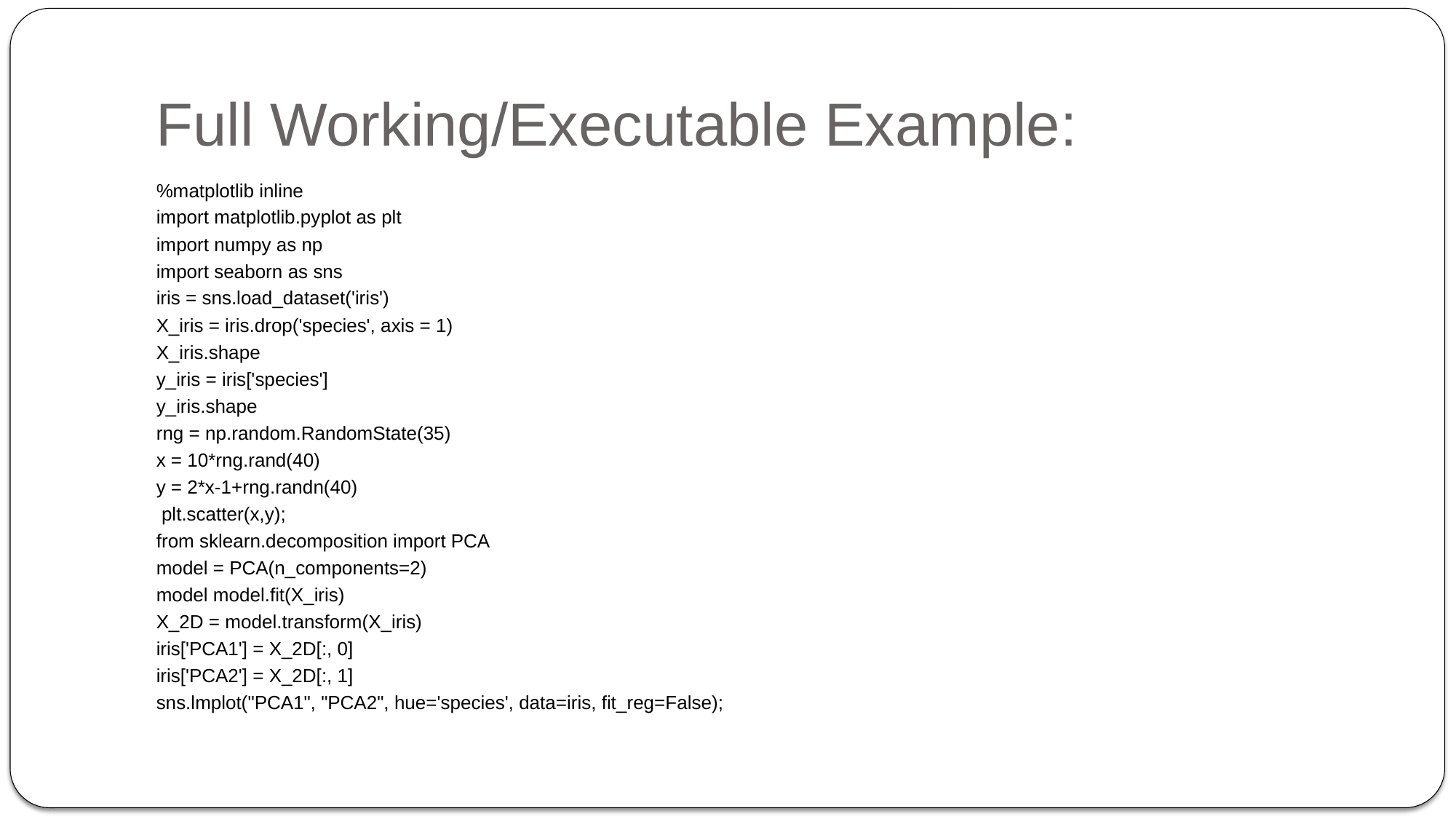

# Full Working/Executable Example:
%matplotlib inline
import matplotlib.pyplot as plt
import numpy as np
import seaborn as sns
iris = sns.load_dataset('iris')
X_iris = iris.drop('species', axis = 1)
X_iris.shape
y_iris = iris['species']
y_iris.shape
rng = np.random.RandomState(35)
x = 10*rng.rand(40)
y = 2*x-1+rng.randn(40)
 plt.scatter(x,y);
from sklearn.decomposition import PCA
model = PCA(n_components=2)
model model.fit(X_iris)
X_2D = model.transform(X_iris)
iris['PCA1'] = X_2D[:, 0]
iris['PCA2'] = X_2D[:, 1]
sns.lmplot("PCA1", "PCA2", hue='species', data=iris, fit_reg=False);